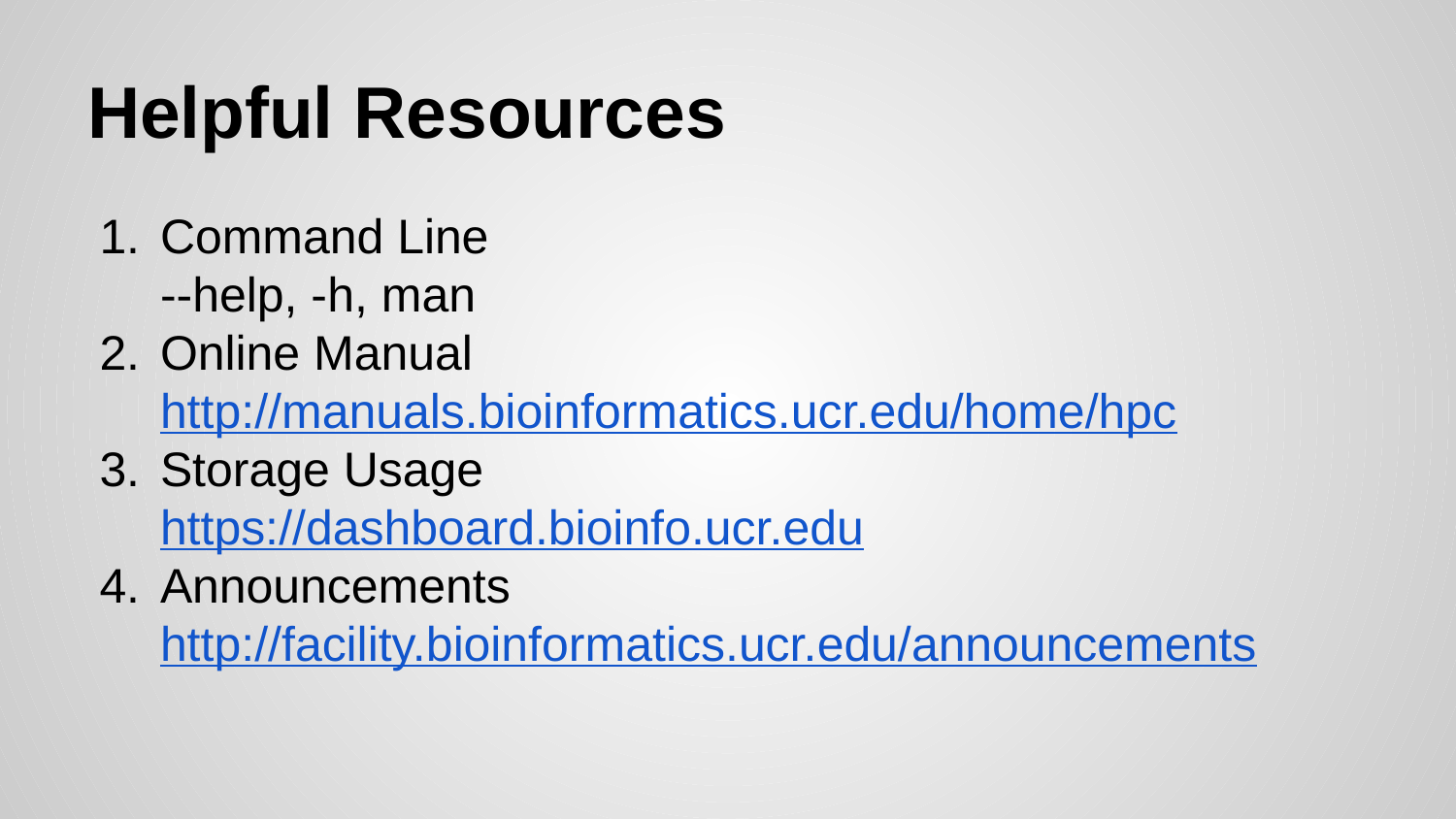

# Helpful Resources
Command Line
--help, -h, man
Online Manual
http://manuals.bioinformatics.ucr.edu/home/hpc
Storage Usage
https://dashboard.bioinfo.ucr.edu
Announcements
http://facility.bioinformatics.ucr.edu/announcements